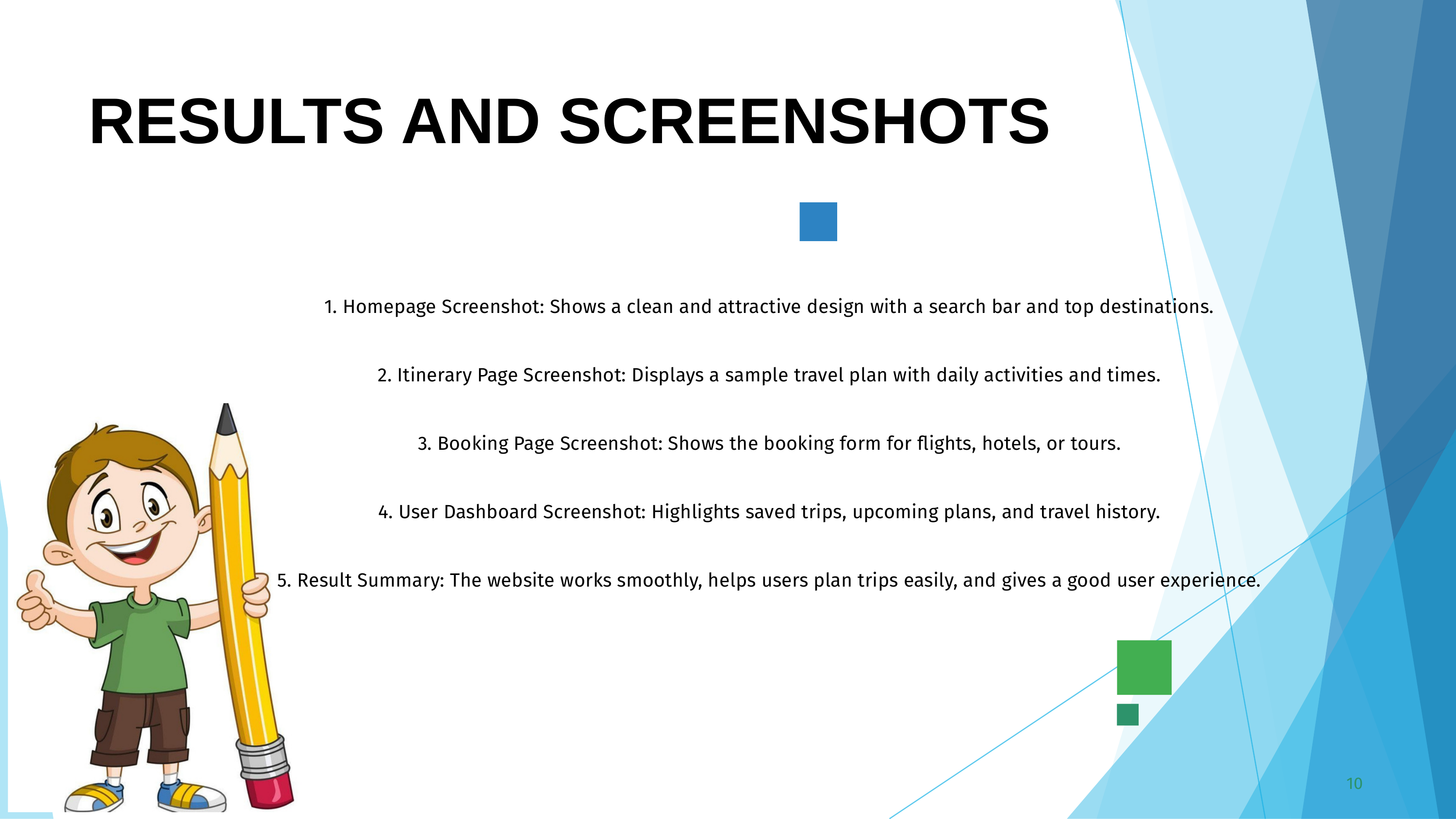

RESULTS AND SCREENSHOTS

1. Homepage Screenshot: Shows a clean and attractive design with a search bar and top destinations.

2. Itinerary Page Screenshot: Displays a sample travel plan with daily activities and times.

3. Booking Page Screenshot: Shows the booking form for flights, hotels, or tours.

4. User Dashboard Screenshot: Highlights saved trips, upcoming plans, and travel history.

5. Result Summary: The website works smoothly, helps users plan trips easily, and gives a good user experience.

10
3/21/2024  Annual Review